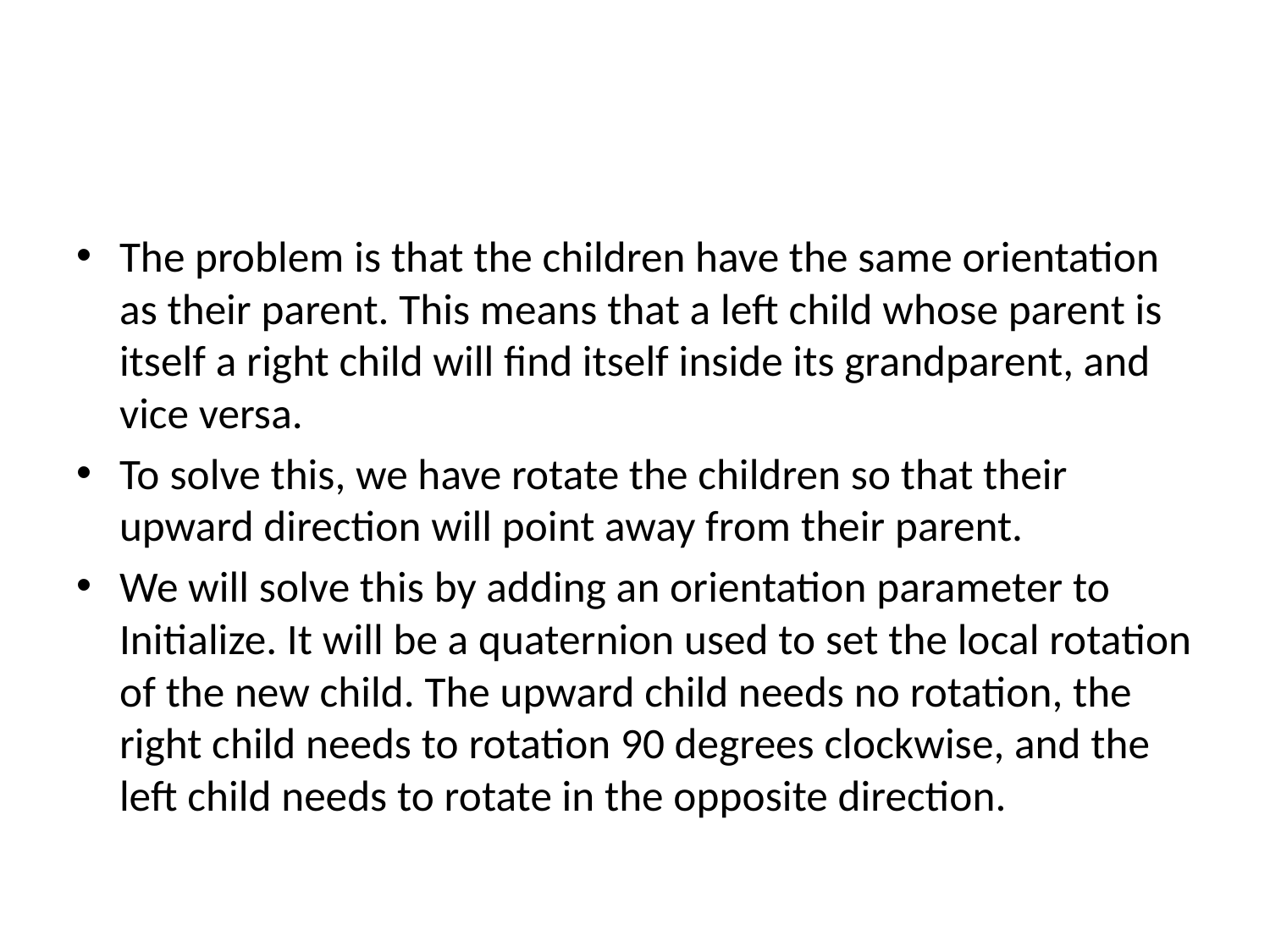

#
The problem is that the children have the same orientation as their parent. This means that a left child whose parent is itself a right child will find itself inside its grandparent, and vice versa.
To solve this, we have rotate the children so that their upward direction will point away from their parent.
We will solve this by adding an orientation parameter to Initialize. It will be a quaternion used to set the local rotation of the new child. The upward child needs no rotation, the right child needs to rotation 90 degrees clockwise, and the left child needs to rotate in the opposite direction.